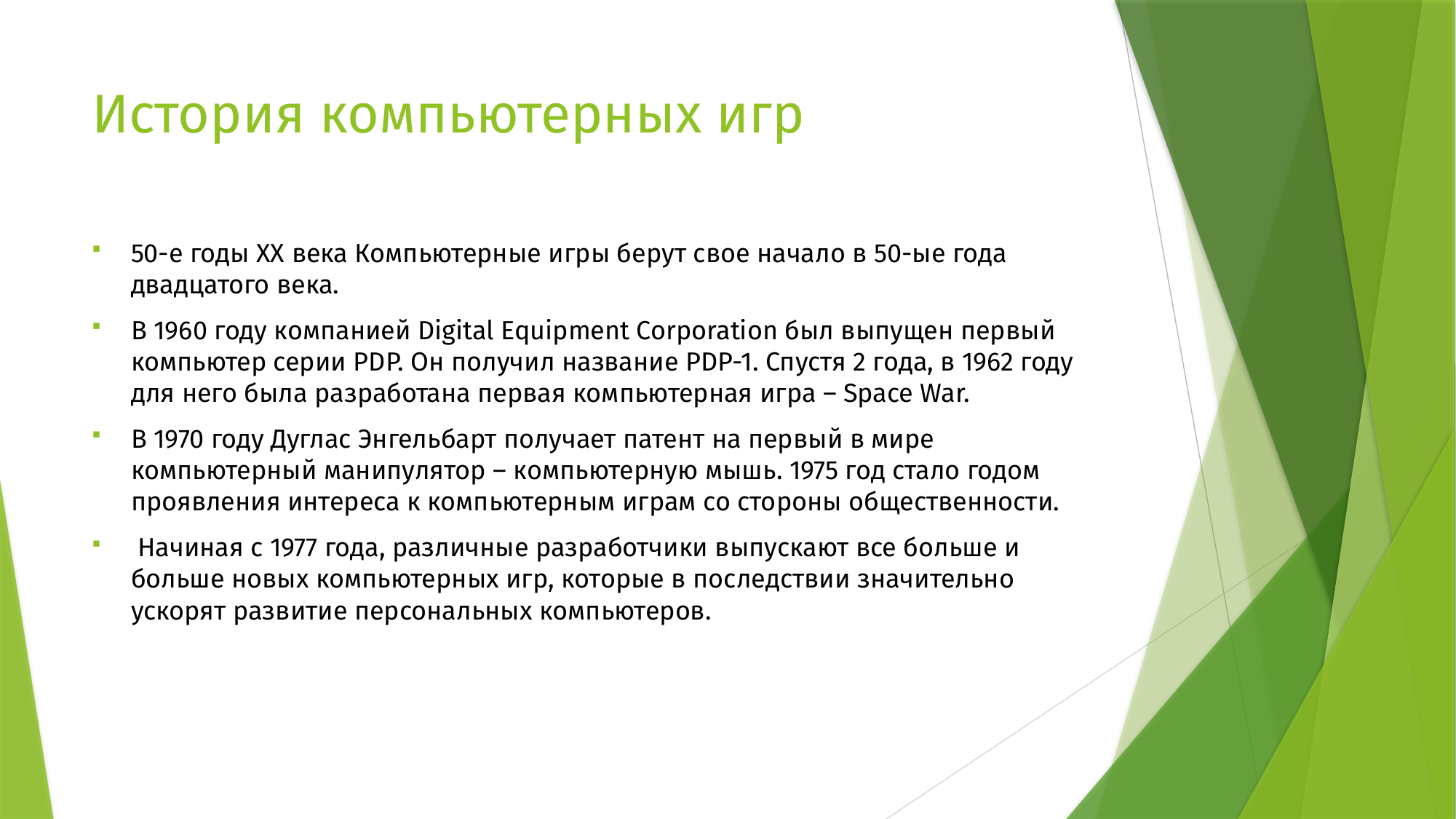

# История компьютерных игр
50-е годы XX века Компьютерные игры берут свое начало в 50-ые года двадцатого века.
В 1960 году компанией Digital Equipment Corporation был выпущен первый компьютер серии PDP. Он получил название PDP-1. Спустя 2 года, в 1962 году для него была разработана первая компьютерная игра – Space War.
В 1970 году Дуглас Энгельбарт получает патент на первый в мире компьютерный манипулятор – компьютерную мышь. 1975 год стало годом проявления интереса к компьютерным играм со стороны общественности.
 Начиная с 1977 года, различные разработчики выпускают все больше и больше новых компьютерных игр, которые в последствии значительно ускорят развитие персональных компьютеров.